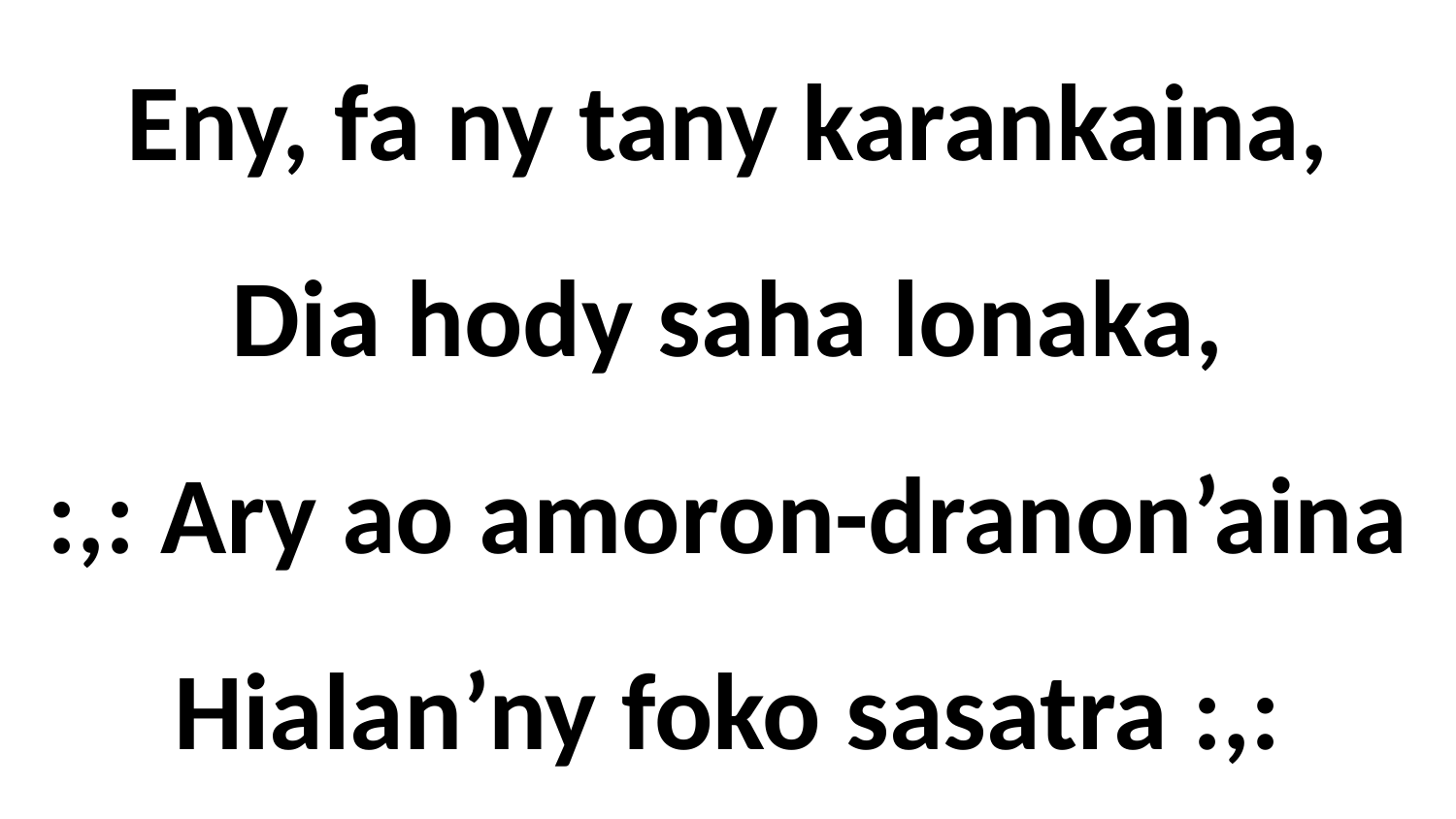

# Eny, fa ny tany karankaina, Dia hody saha lonaka, :,: Ary ao amoron-dranon’aina Hialan’ny foko sasatra :,: